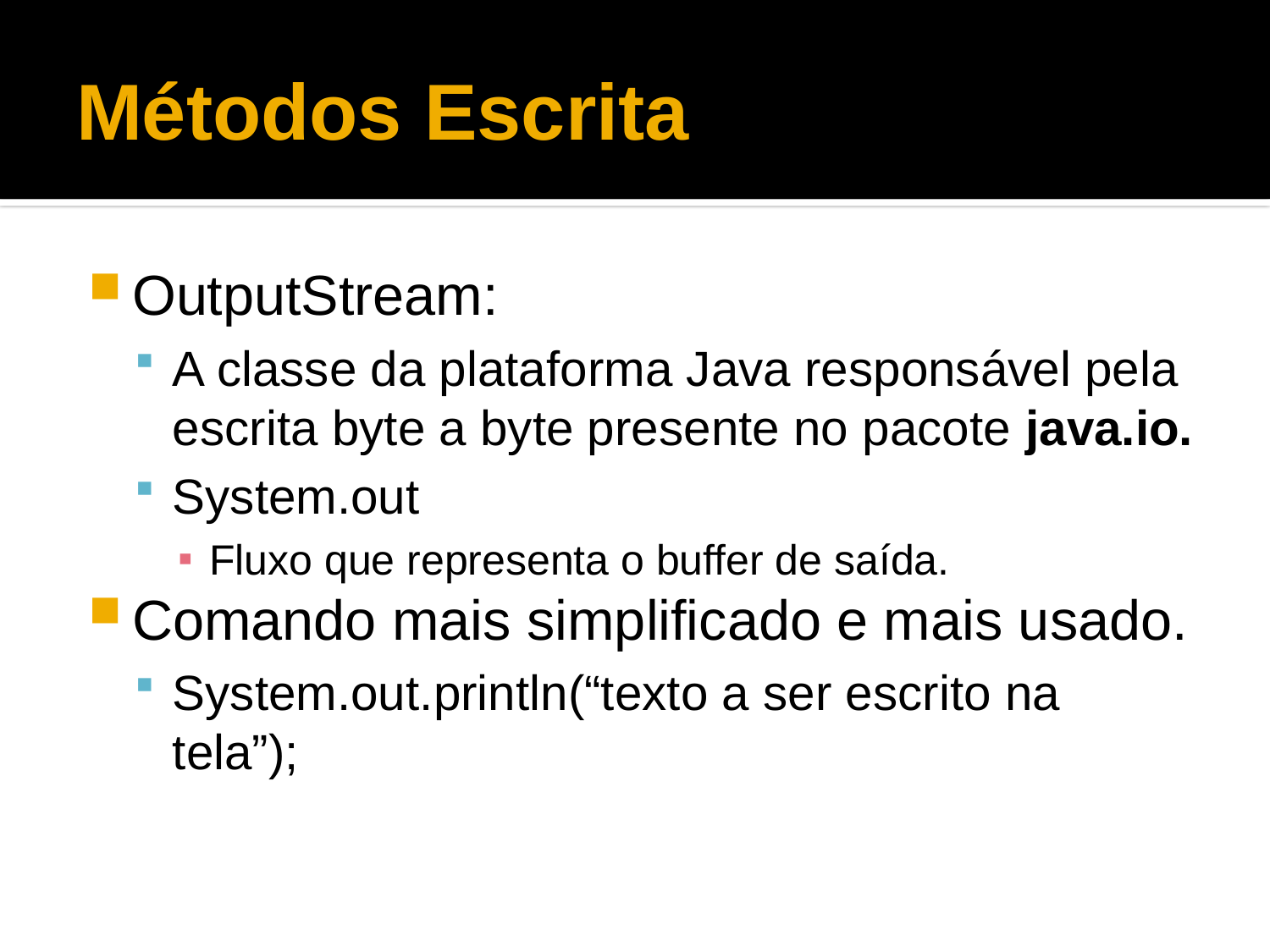

# Métodos Escrita
OutputStream:
A classe da plataforma Java responsável pela escrita byte a byte presente no pacote java.io.
System.out
Fluxo que representa o buffer de saída.
Comando mais simplificado e mais usado.
System.out.println(“texto a ser escrito na tela”);